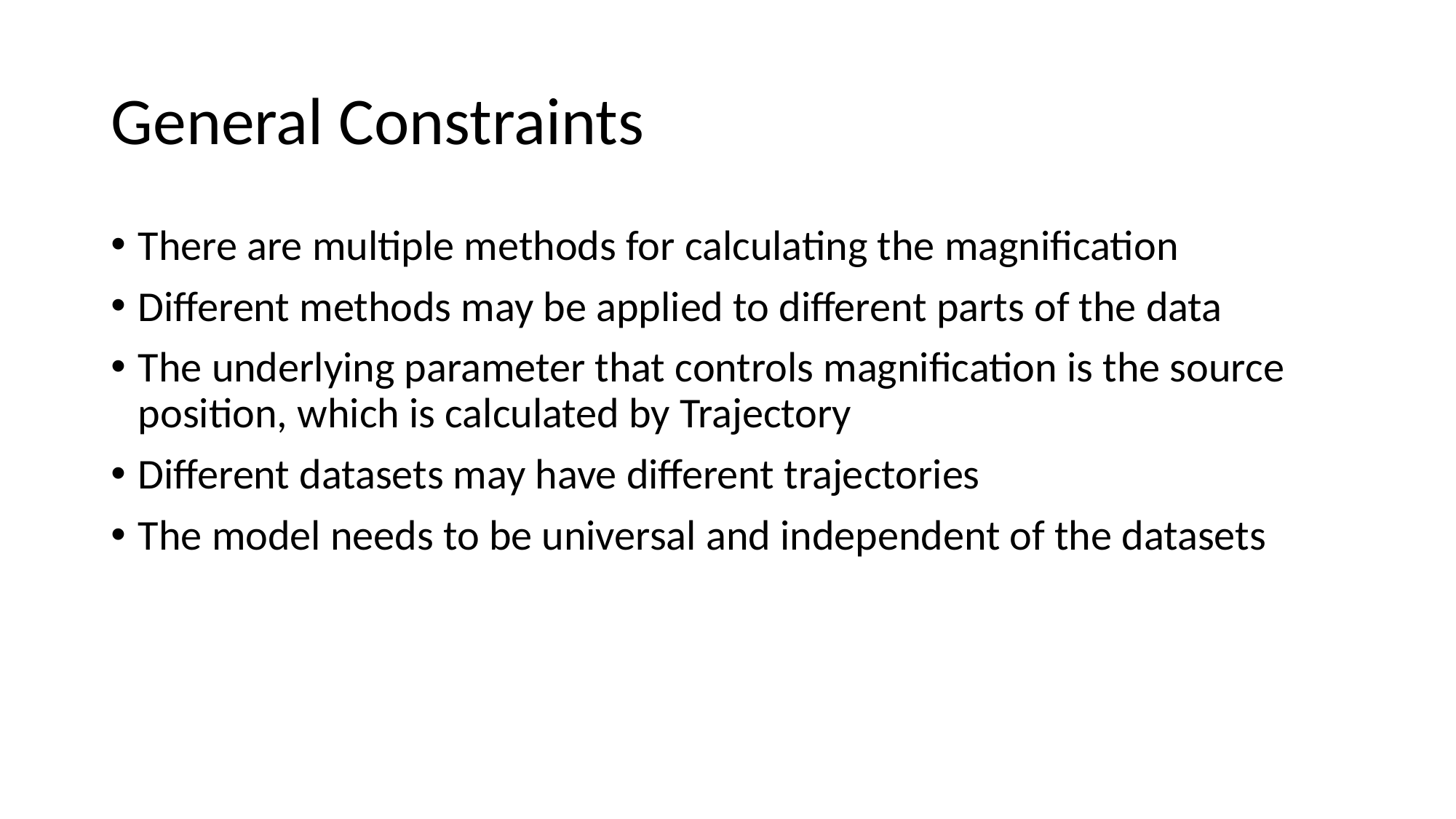

# General Constraints
There are multiple methods for calculating the magnification
Different methods may be applied to different parts of the data
The underlying parameter that controls magnification is the source position, which is calculated by Trajectory
Different datasets may have different trajectories
The model needs to be universal and independent of the datasets